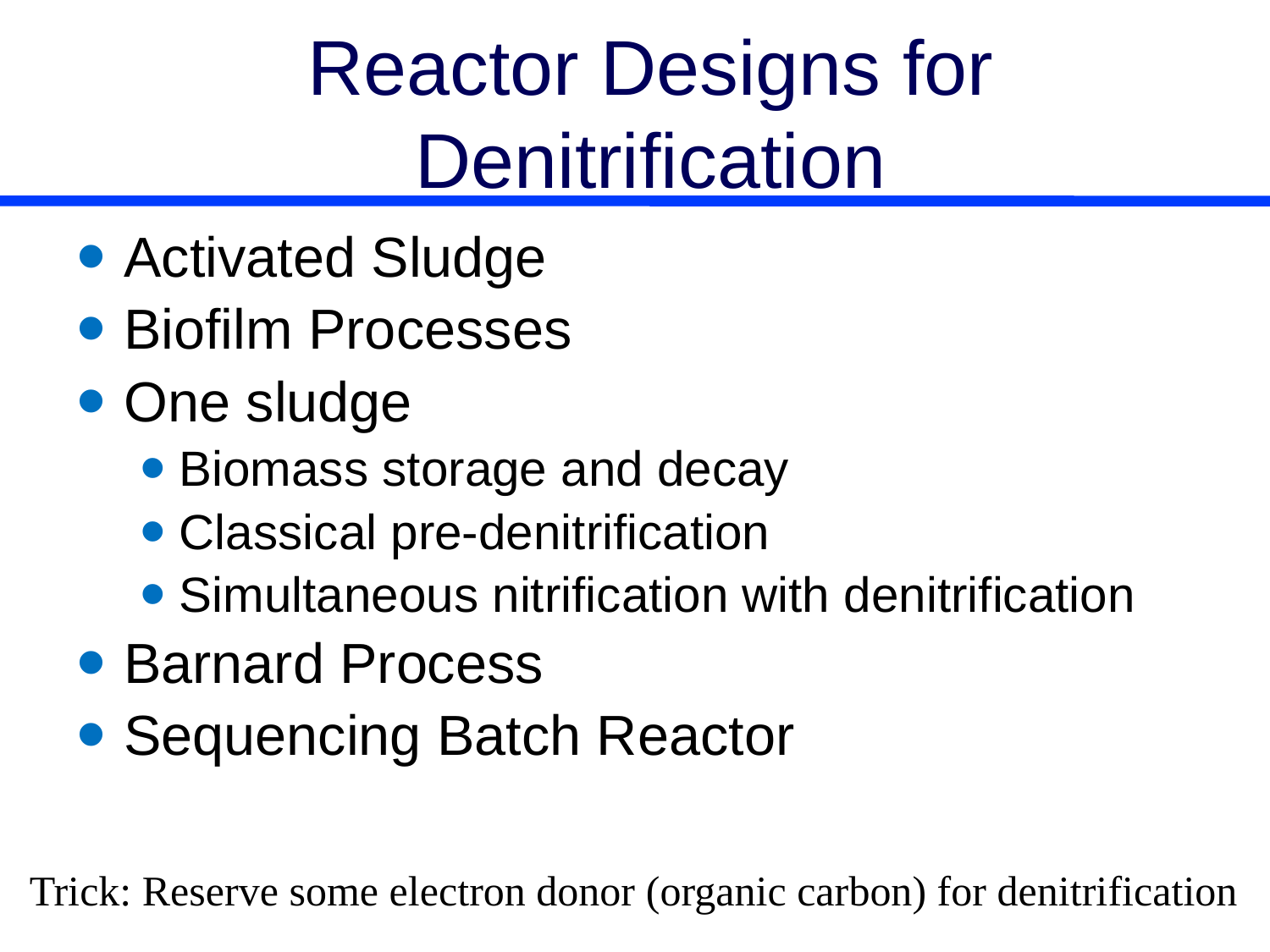

# Reactor Designs for Denitrification
Activated Sludge
Biofilm Processes
One sludge
Biomass storage and decay
Classical pre-denitrification
Simultaneous nitrification with denitrification
Barnard Process
Sequencing Batch Reactor
Trick: Reserve some electron donor (organic carbon) for denitrification